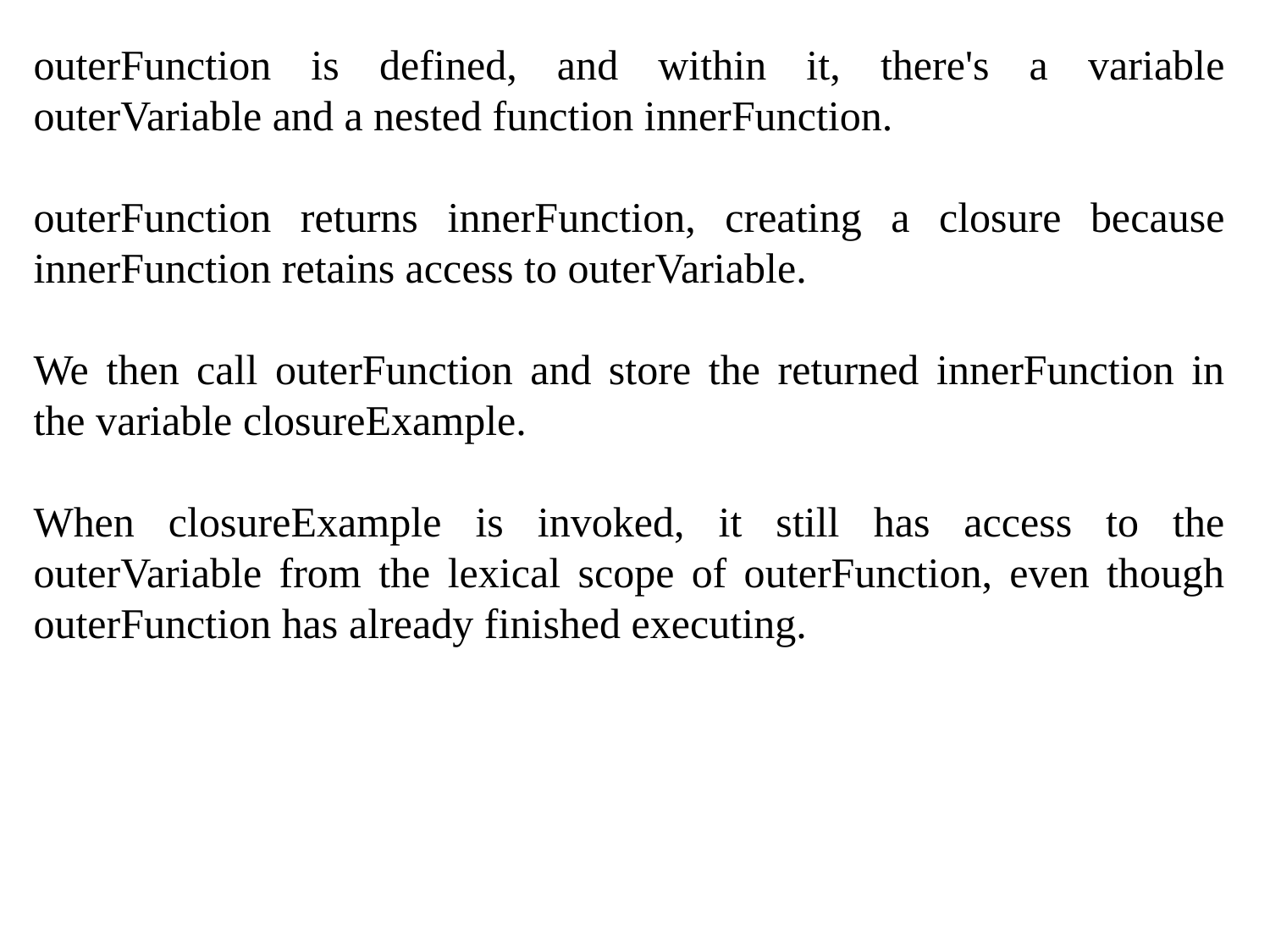

outerFunction is defined, and within it, there's a variable outerVariable and a nested function innerFunction.

outerFunction returns innerFunction, creating a closure because innerFunction retains access to outerVariable.

We then call outerFunction and store the returned innerFunction in the variable closureExample.

When closureExample is invoked, it still has access to the outerVariable from the lexical scope of outerFunction, even though outerFunction has already finished executing.